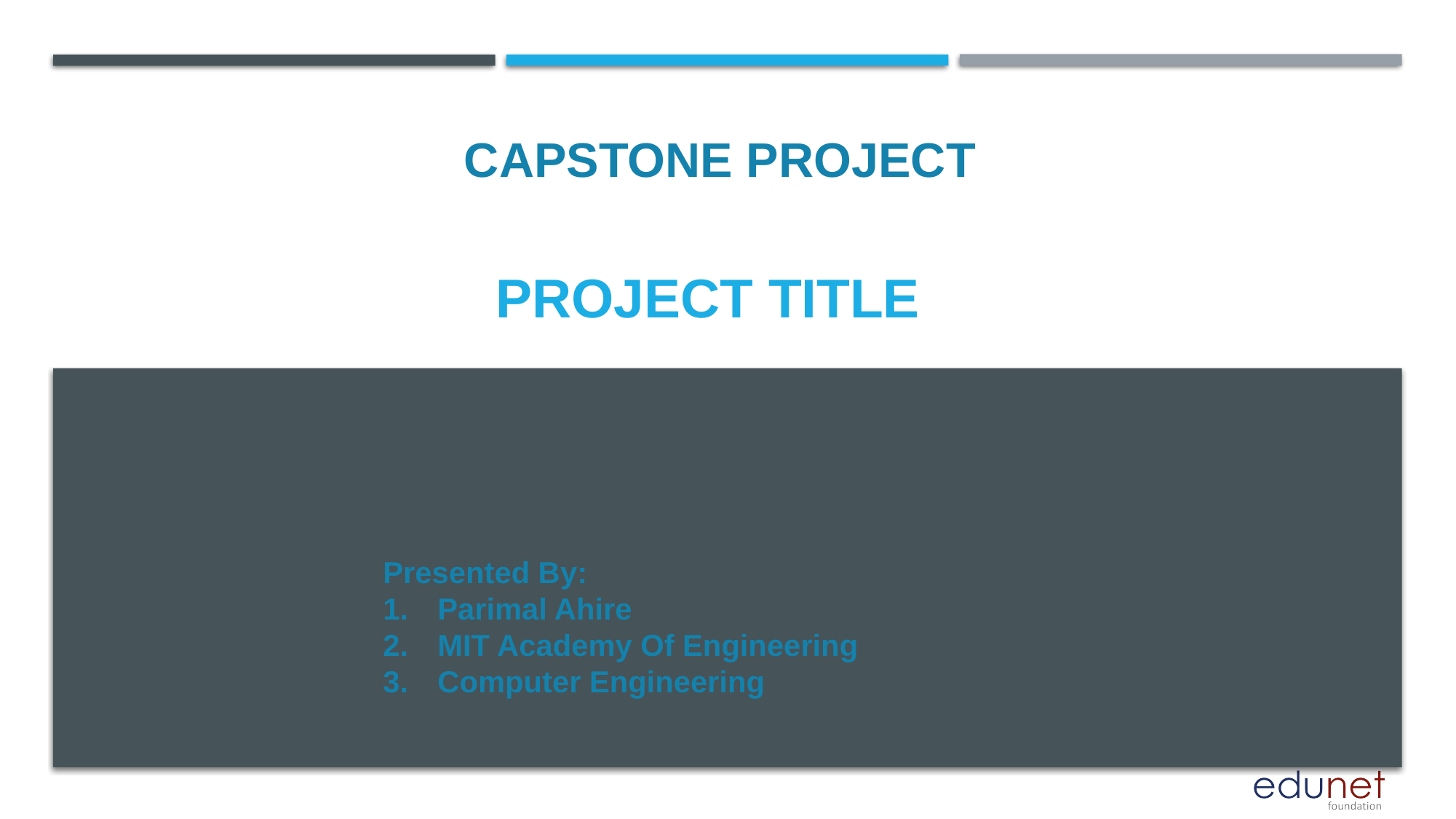

CAPSTONE PROJECT
# PROJECT TITLE
Presented By:
Parimal Ahire
MIT Academy Of Engineering
Computer Engineering